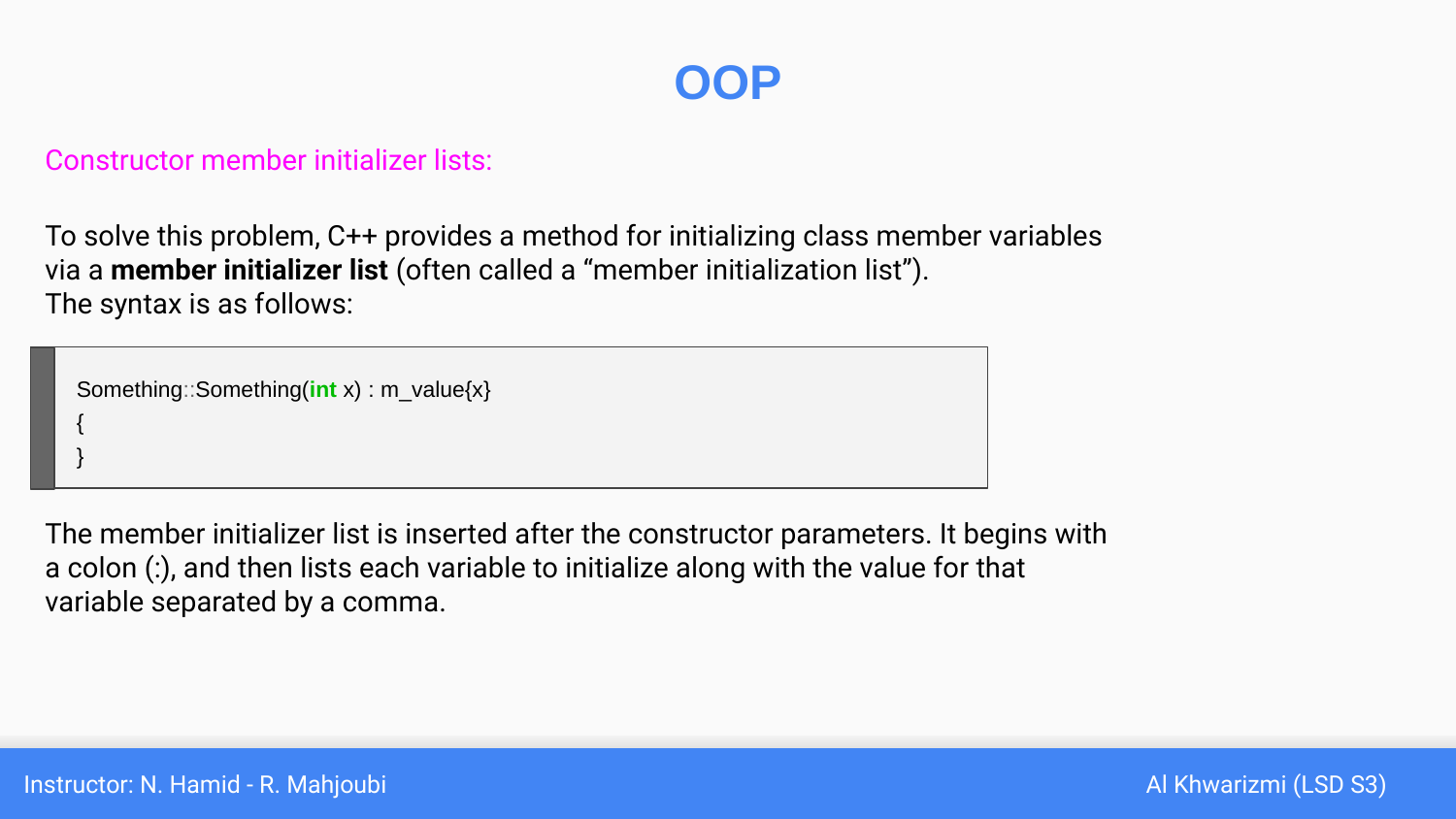

OOP
Constructor member initializer lists:
To solve this problem, C++ provides a method for initializing class member variables via a member initializer list (often called a “member initialization list”).
The syntax is as follows:

Something::Something(int x) : m_value{x}
{
}
The member initializer list is inserted after the constructor parameters. It begins with a colon (:), and then lists each variable to initialize along with the value for that variable separated by a comma.
Instructor: N. Hamid - R. Mahjoubi
Al Khwarizmi (LSD S3)